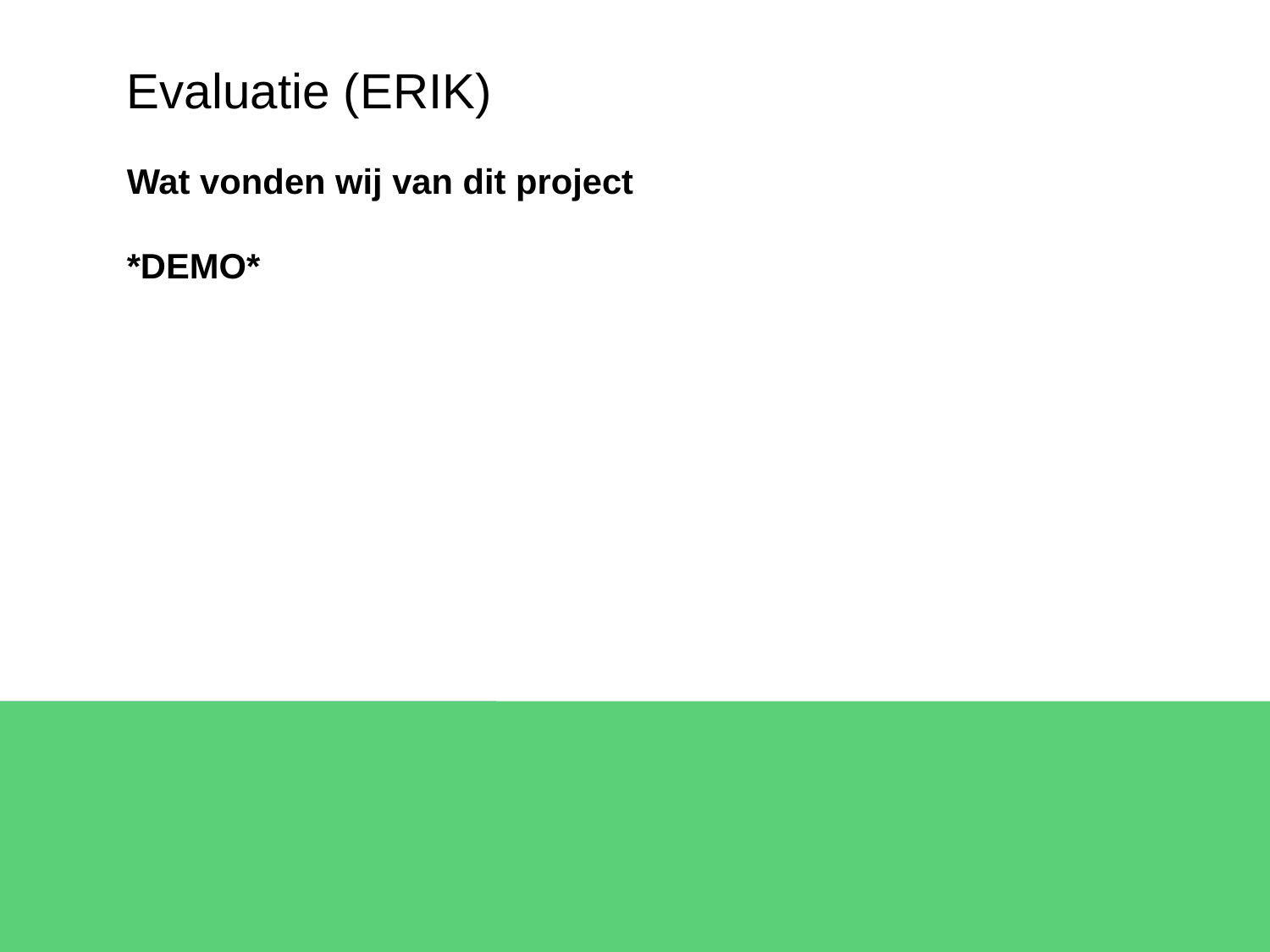

Evaluatie (ERIK)
Wat vonden wij van dit project

*DEMO*